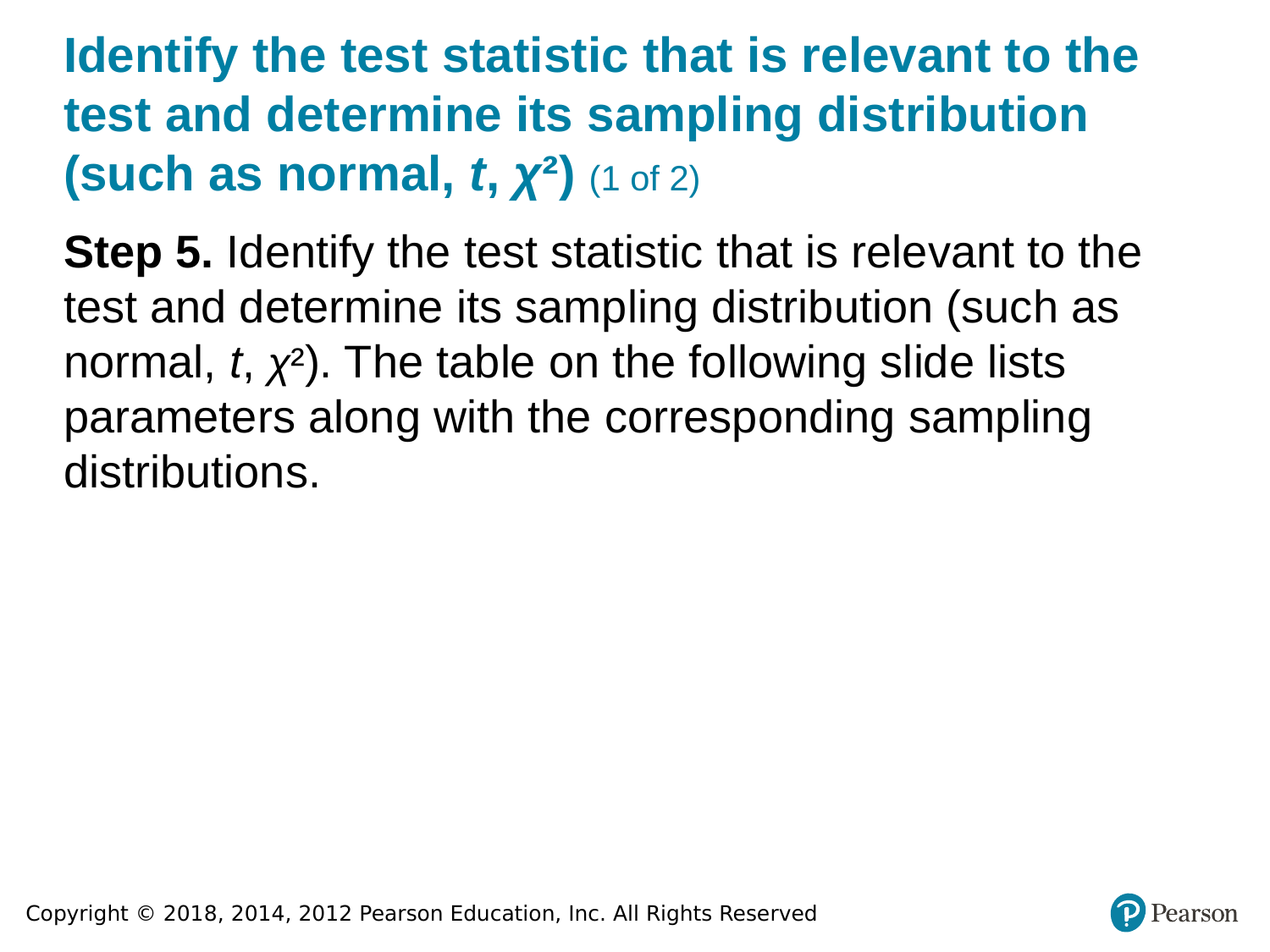

# Identify the test statistic that is relevant to the test and determine its sampling distribution (such as normal, t, χ²) (1 of 2)
Step 5. Identify the test statistic that is relevant to the test and determine its sampling distribution (such as normal, t, χ²). The table on the following slide lists parameters along with the corresponding sampling distributions.